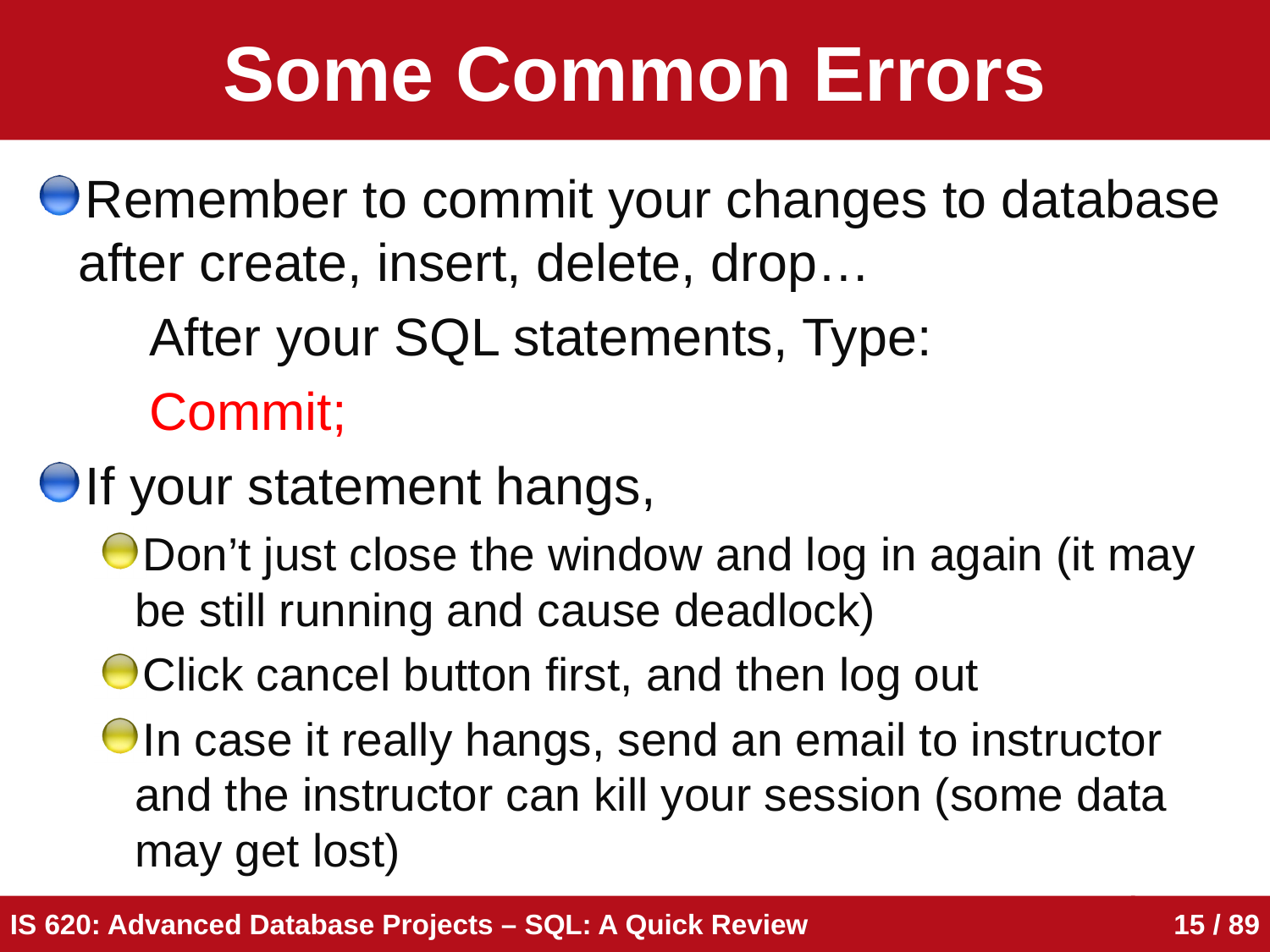

# Some Common Errors
Remember to commit your changes to database after create, insert, delete, drop…
	After your SQL statements, Type:
			Commit;
If your statement hangs,
Don’t just close the window and log in again (it may be still running and cause deadlock)
Click cancel button first, and then log out
In case it really hangs, send an email to instructor and the instructor can kill your session (some data may get lost)